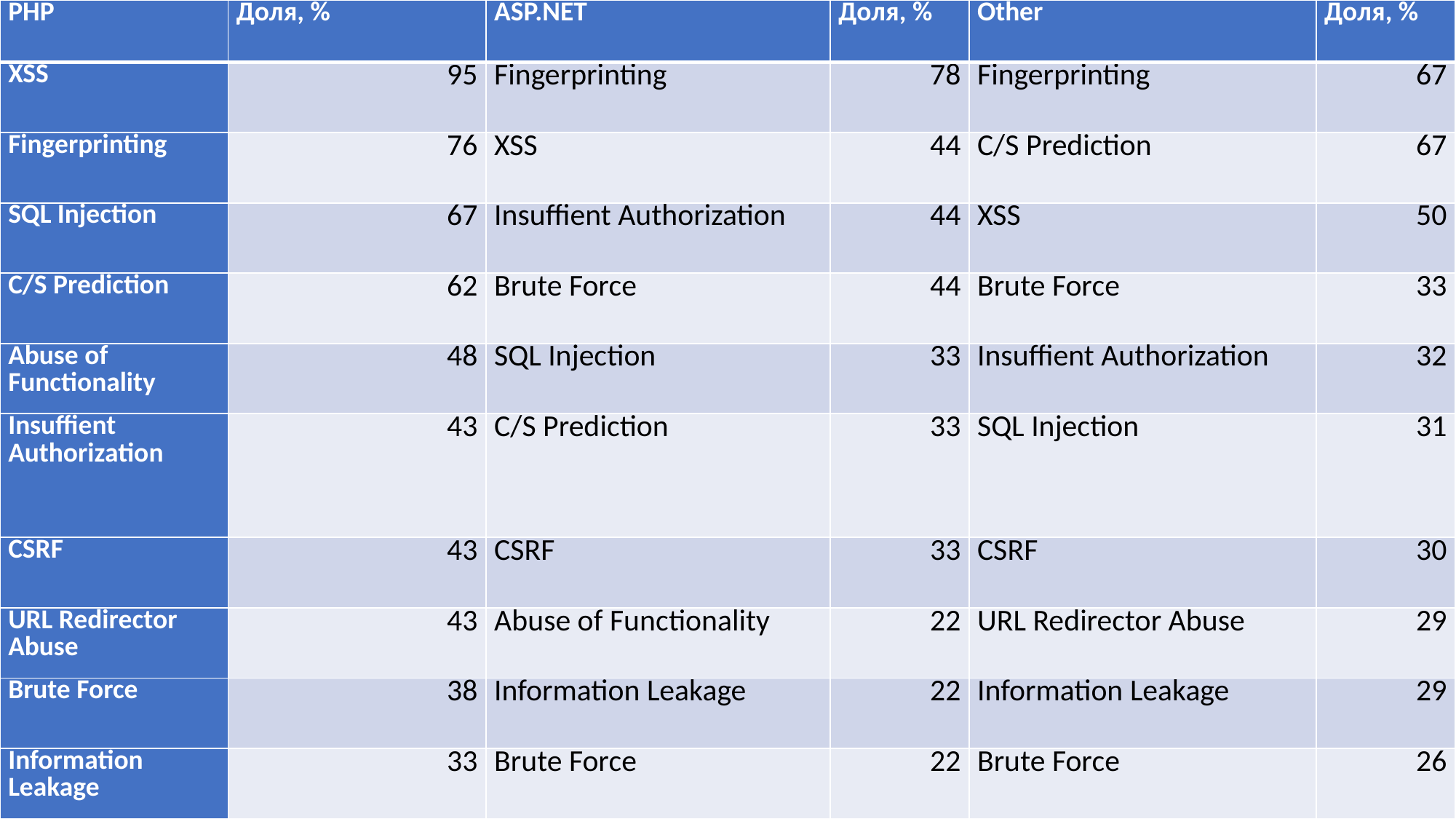

| PHP | Доля, % | ASP.NET | Доля, % | Other | Доля, % |
| --- | --- | --- | --- | --- | --- |
| XSS | 95 | Fingerprinting | 78 | Fingerprinting | 67 |
| Fingerprinting | 76 | XSS | 44 | C/S Prediction | 67 |
| SQL Injection | 67 | Insuffient Authorization | 44 | XSS | 50 |
| C/S Prediction | 62 | Brute Force | 44 | Brute Force | 33 |
| Abuse of Functionality | 48 | SQL Injection | 33 | Insuffient Authorization | 32 |
| Insuffient Authorization | 43 | C/S Prediction | 33 | SQL Injection | 31 |
| CSRF | 43 | CSRF | 33 | CSRF | 30 |
| URL Redirector Abuse | 43 | Abuse of Functionality | 22 | URL Redirector Abuse | 29 |
| Brute Force | 38 | Information Leakage | 22 | Information Leakage | 29 |
| Information Leakage | 33 | Brute Force | 22 | Brute Force | 26 |